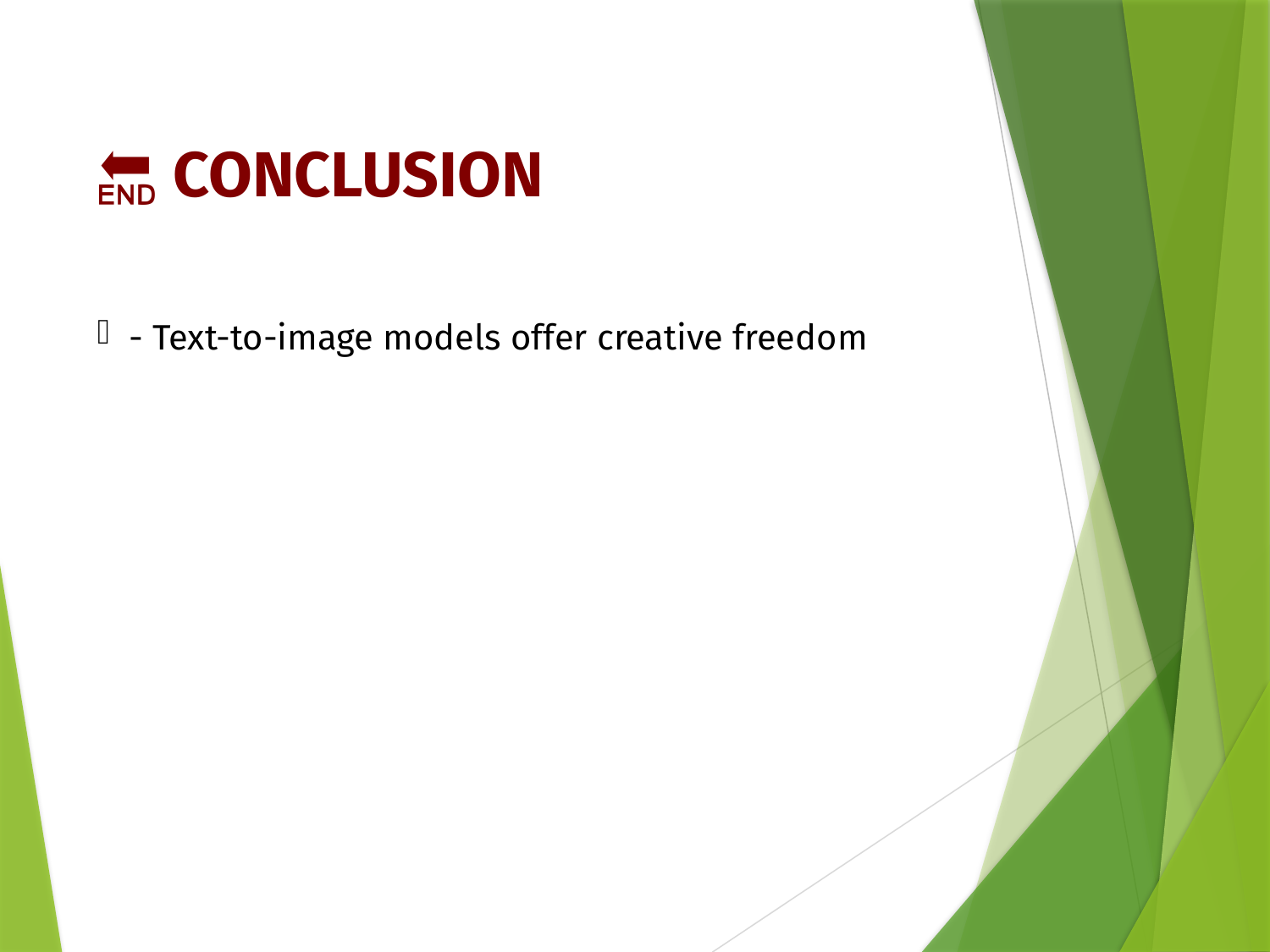

# 🔚 CONCLUSION
- Text-to-image models offer creative freedom
- Easy to deploy with Colab + Hugging Face
- Explore prompt tuning and further customization